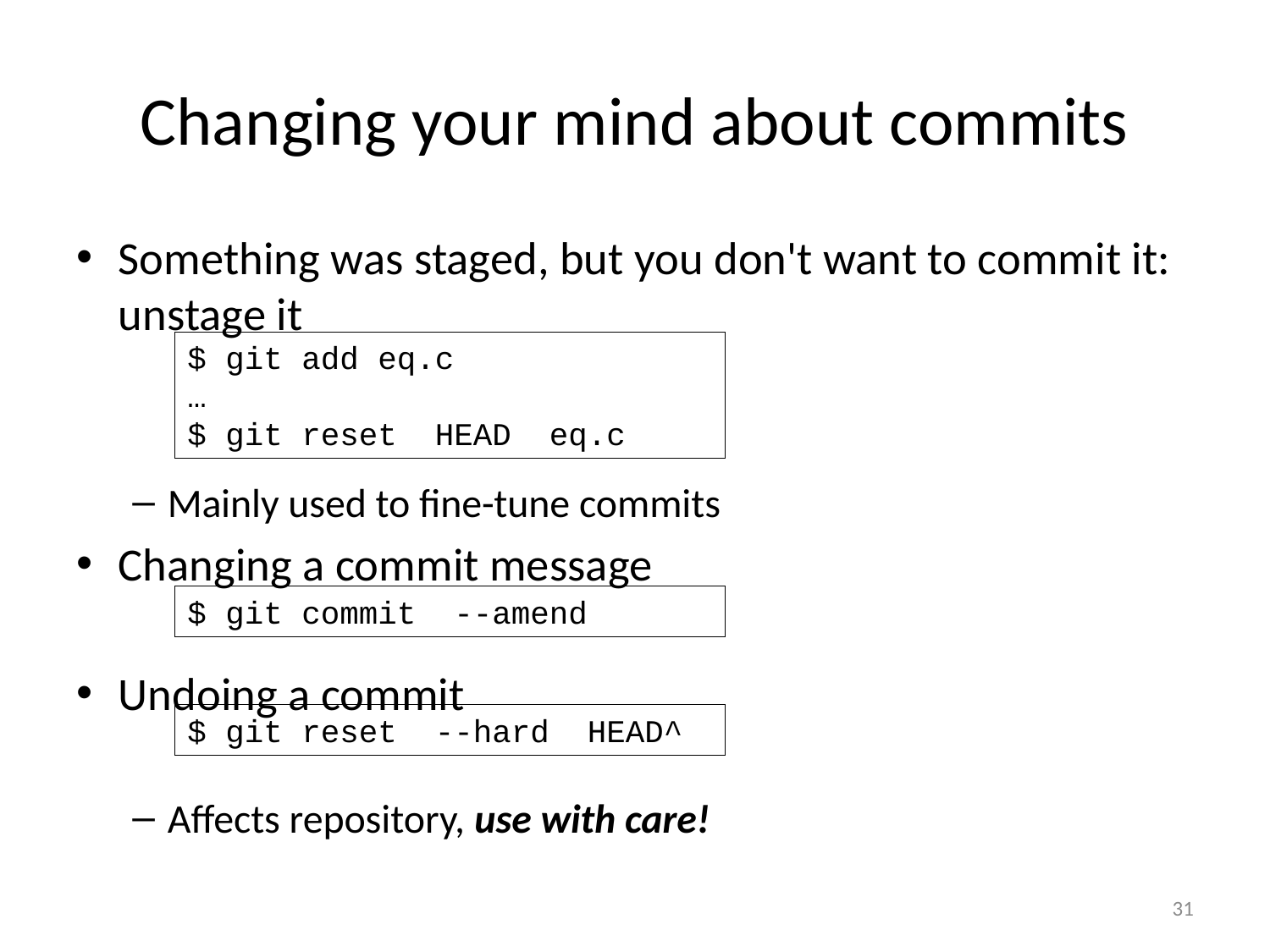

# Changing your mind about commits
Something was staged, but you don't want to commit it: unstage it

Mainly used to fine-tune commits
Changing a commit message

Undoing a commit

Affects repository, use with care!
$ git add eq.c
…
$ git reset  HEAD  eq.c
$ git commit  --amend
$ git reset  --hard  HEAD^
31